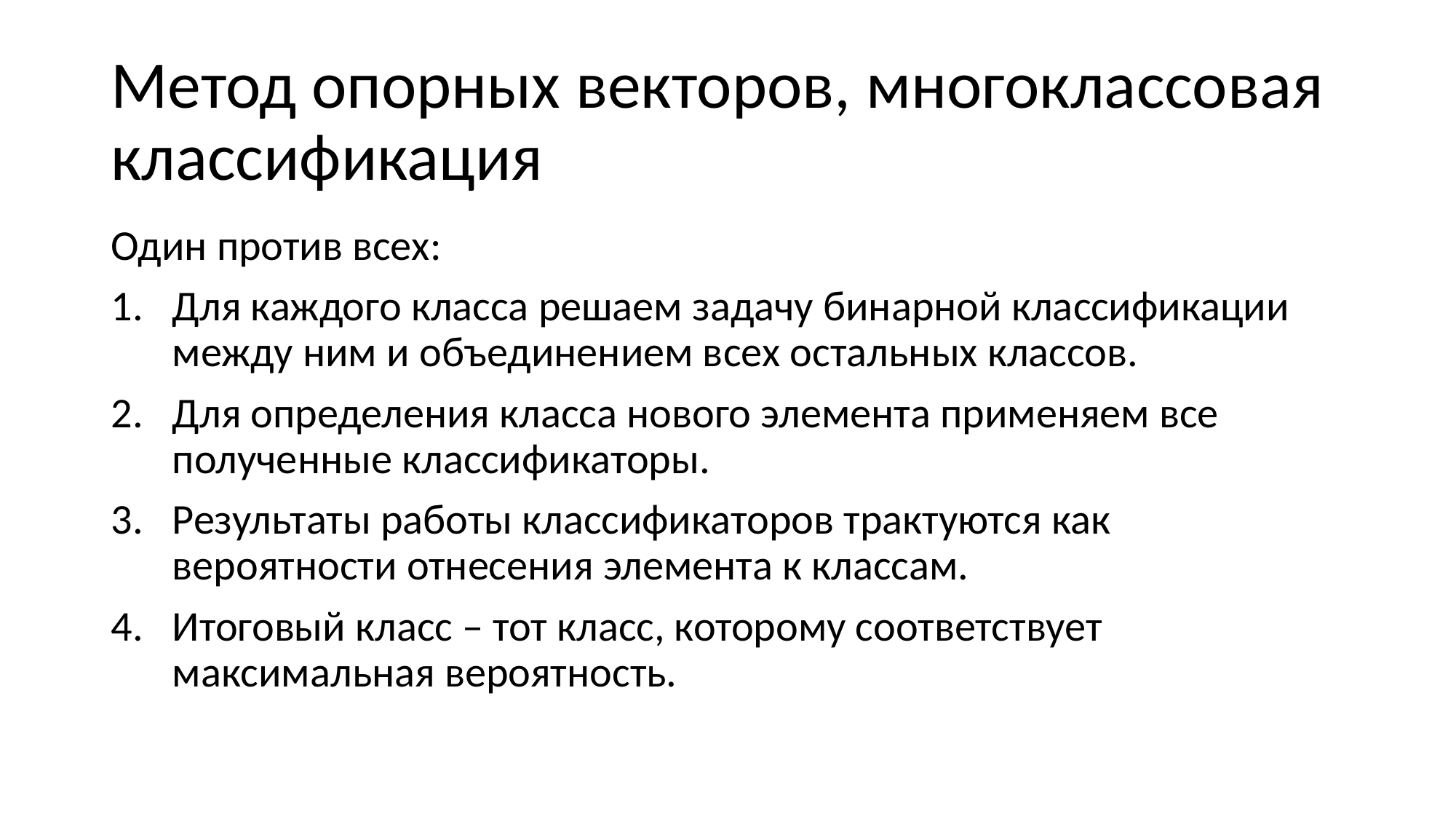

# Метод опорных векторов, многоклассовая классификация
Один против всех:
Для каждого класса решаем задачу бинарной классификации между ним и объединением всех остальных классов.
Для определения класса нового элемента применяем все полученные классификаторы.
Результаты работы классификаторов трактуются как вероятности отнесения элемента к классам.
Итоговый класс – тот класс, которому соответствует максимальная вероятность.